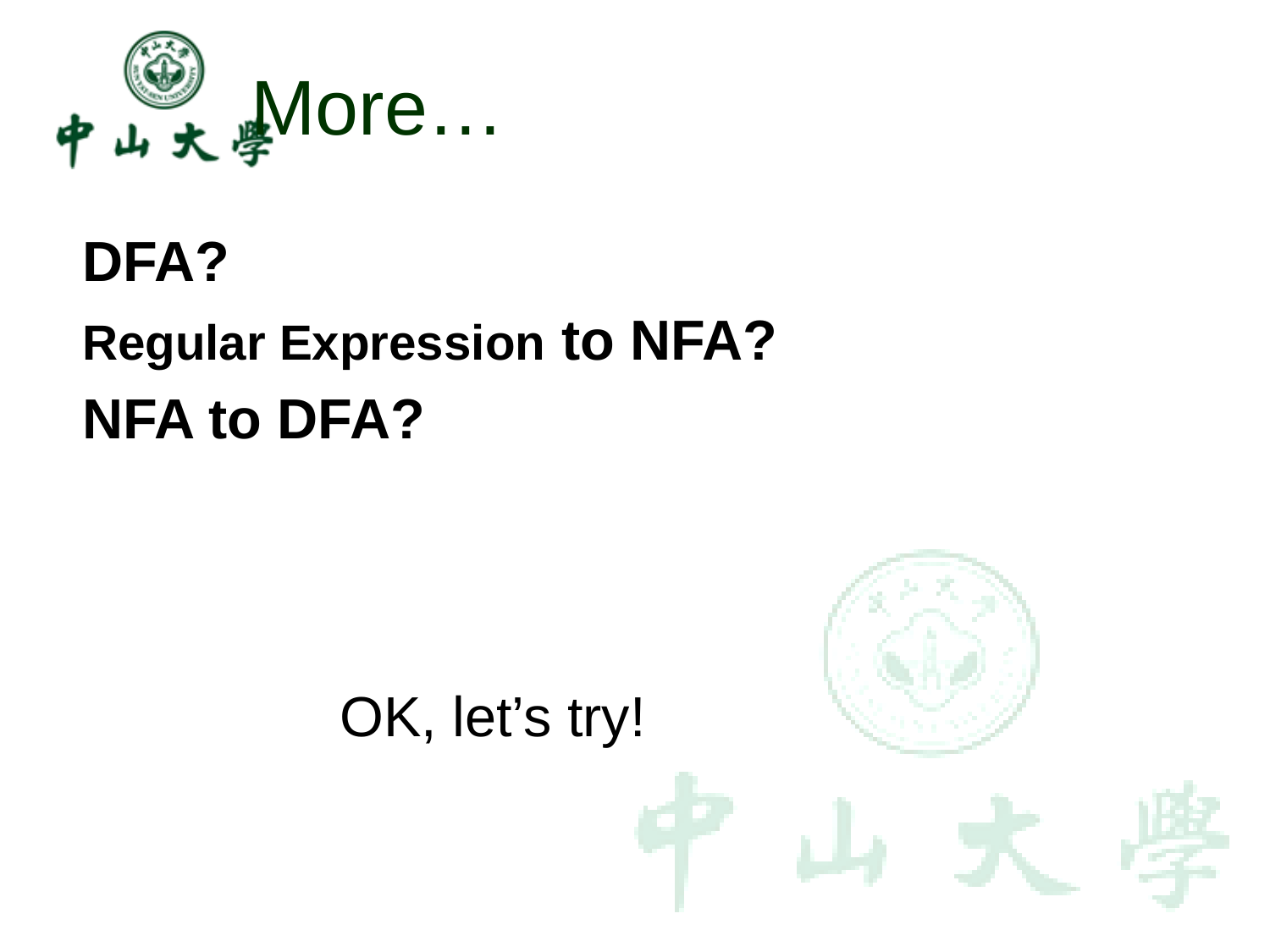

# More…
DFA?
Regular Expression to NFA?
NFA to DFA?

OK, let’s try!